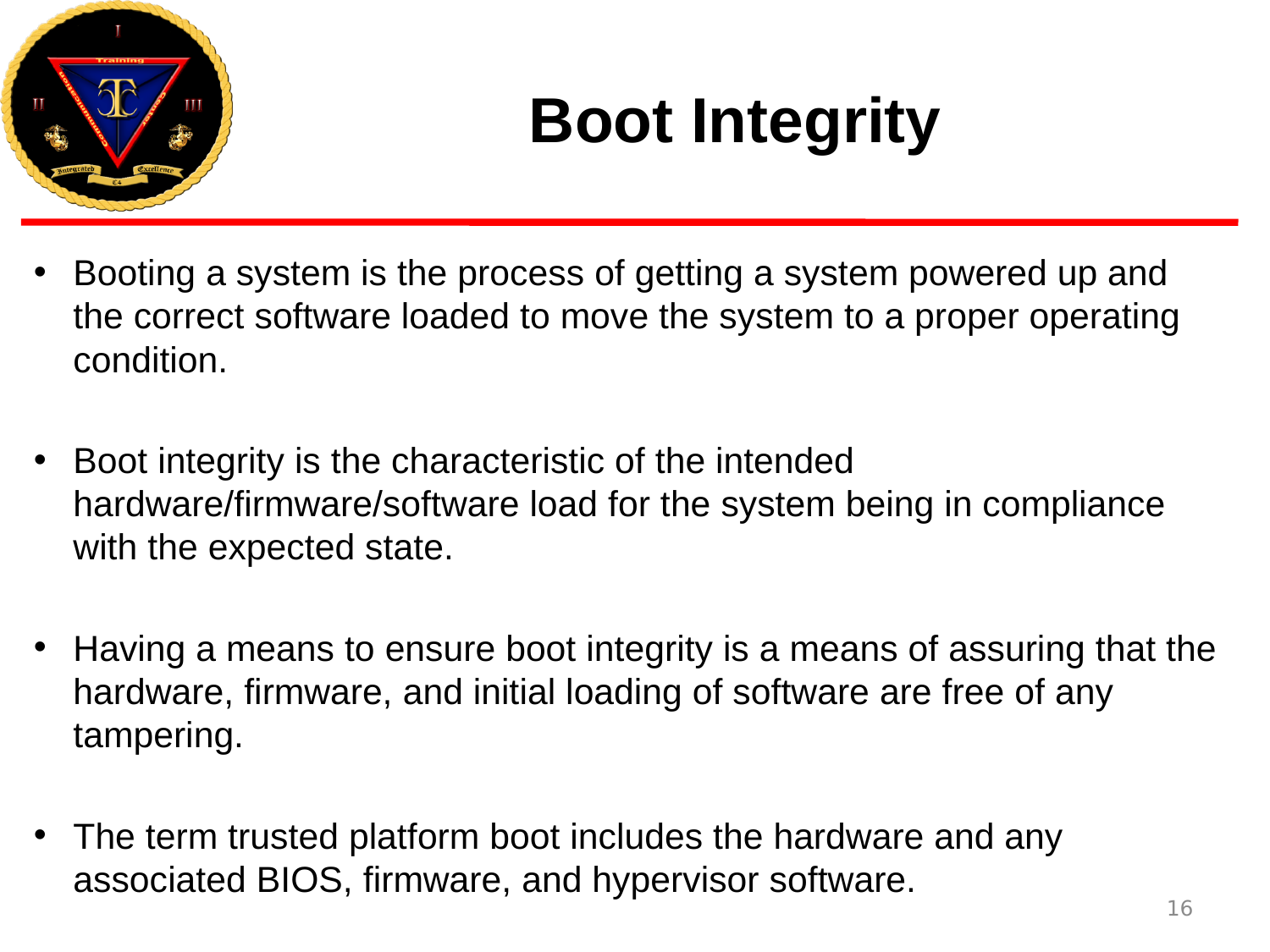

# Boot Integrity
Booting a system is the process of getting a system powered up and the correct software loaded to move the system to a proper operating condition.

Boot integrity is the characteristic of the intended hardware/firmware/software load for the system being in compliance with the expected state.

Having a means to ensure boot integrity is a means of assuring that the hardware, firmware, and initial loading of software are free of any tampering.

The term trusted platform boot includes the hardware and any associated BIOS, firmware, and hypervisor software.
16